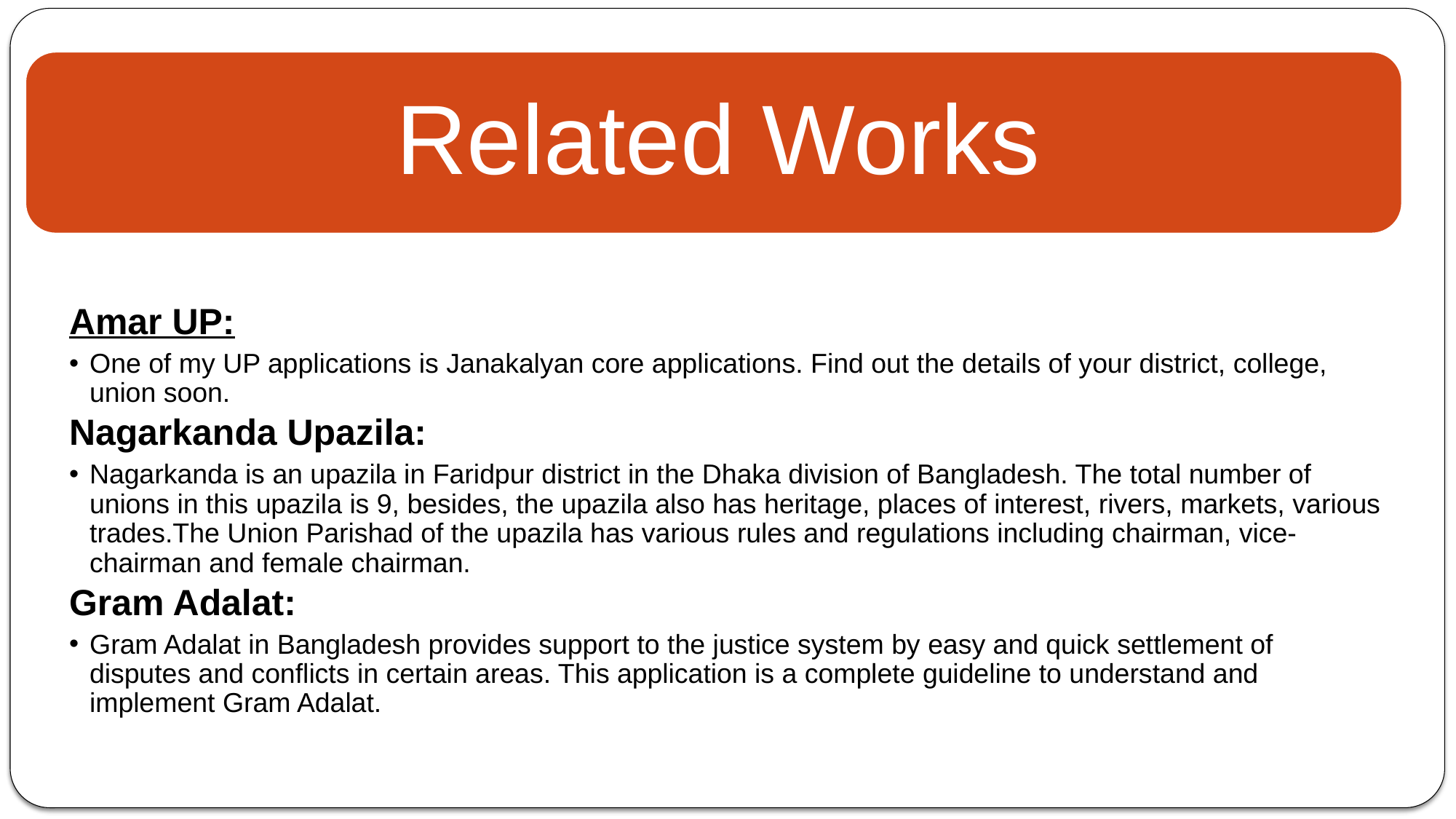

Related Works
Amar UP:
One of my UP applications is Janakalyan core applications. Find out the details of your district, college, union soon.
Nagarkanda Upazila:
Nagarkanda is an upazila in Faridpur district in the Dhaka division of Bangladesh. The total number of unions in this upazila is 9, besides, the upazila also has heritage, places of interest, rivers, markets, various trades.The Union Parishad of the upazila has various rules and regulations including chairman, vice-chairman and female chairman.
Gram Adalat:
Gram Adalat in Bangladesh provides support to the justice system by easy and quick settlement of disputes and conflicts in certain areas. This application is a complete guideline to understand and implement Gram Adalat.